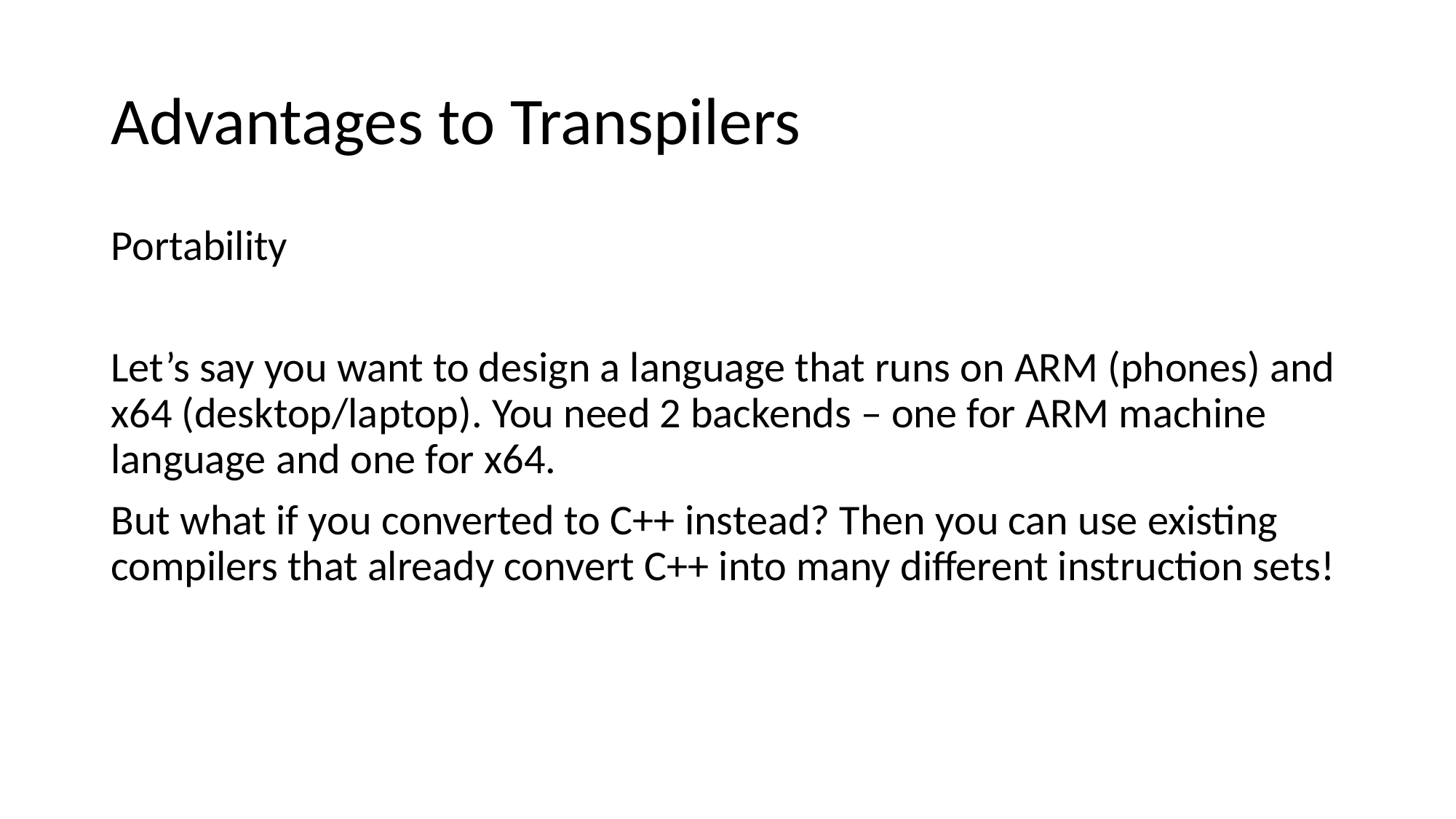

# Advantages to Transpilers
Portability

Let’s say you want to design a language that runs on ARM (phones) and x64 (desktop/laptop). You need 2 backends – one for ARM machine language and one for x64.
But what if you converted to C++ instead? Then you can use existing compilers that already convert C++ into many different instruction sets!